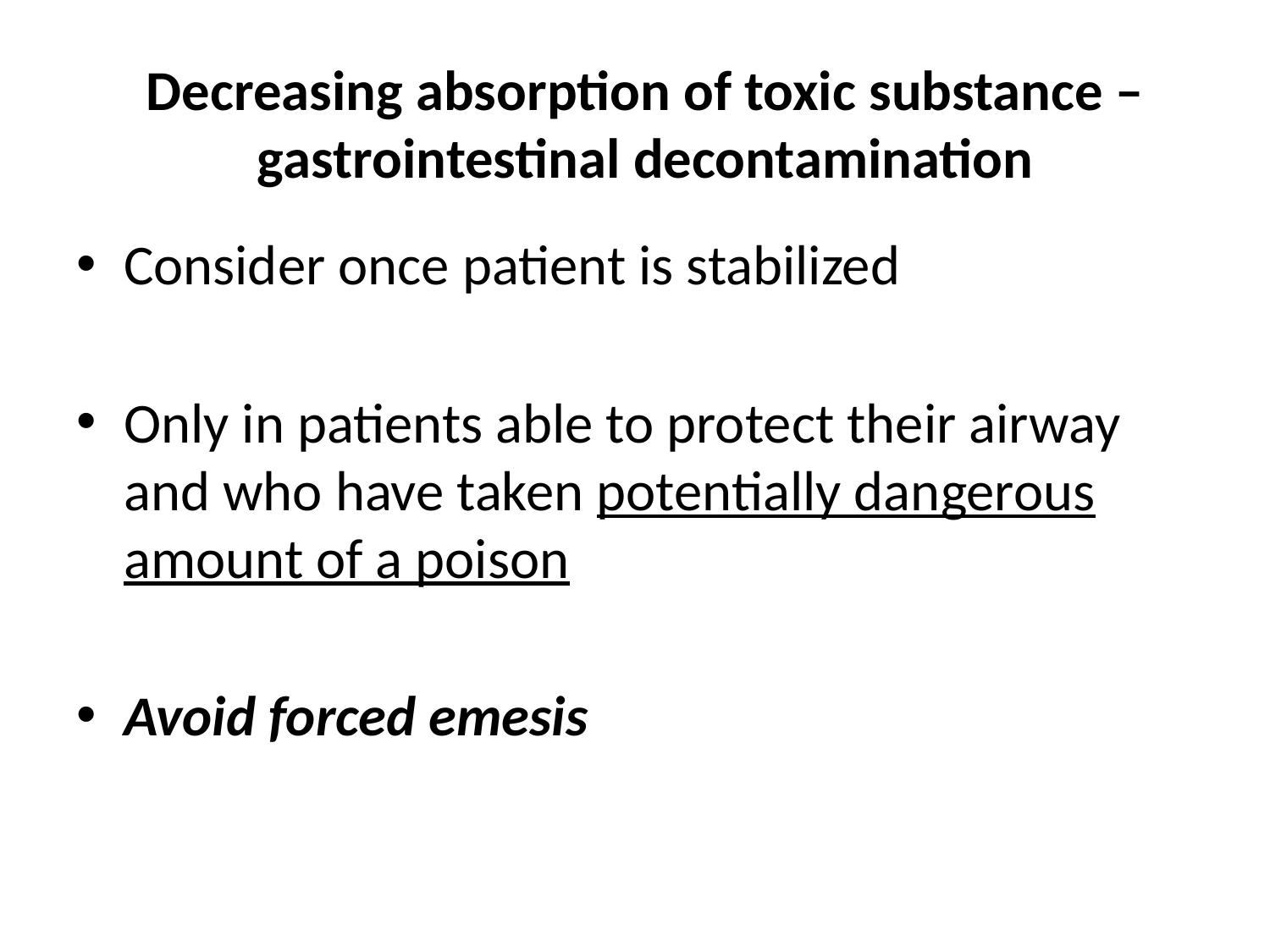

# Decreasing absorption of toxic substance –gastrointestinal decontamination
Consider once patient is stabilized

Only in patients able to protect their airway and who have taken potentially dangerous amount of a poison

Avoid forced emesis